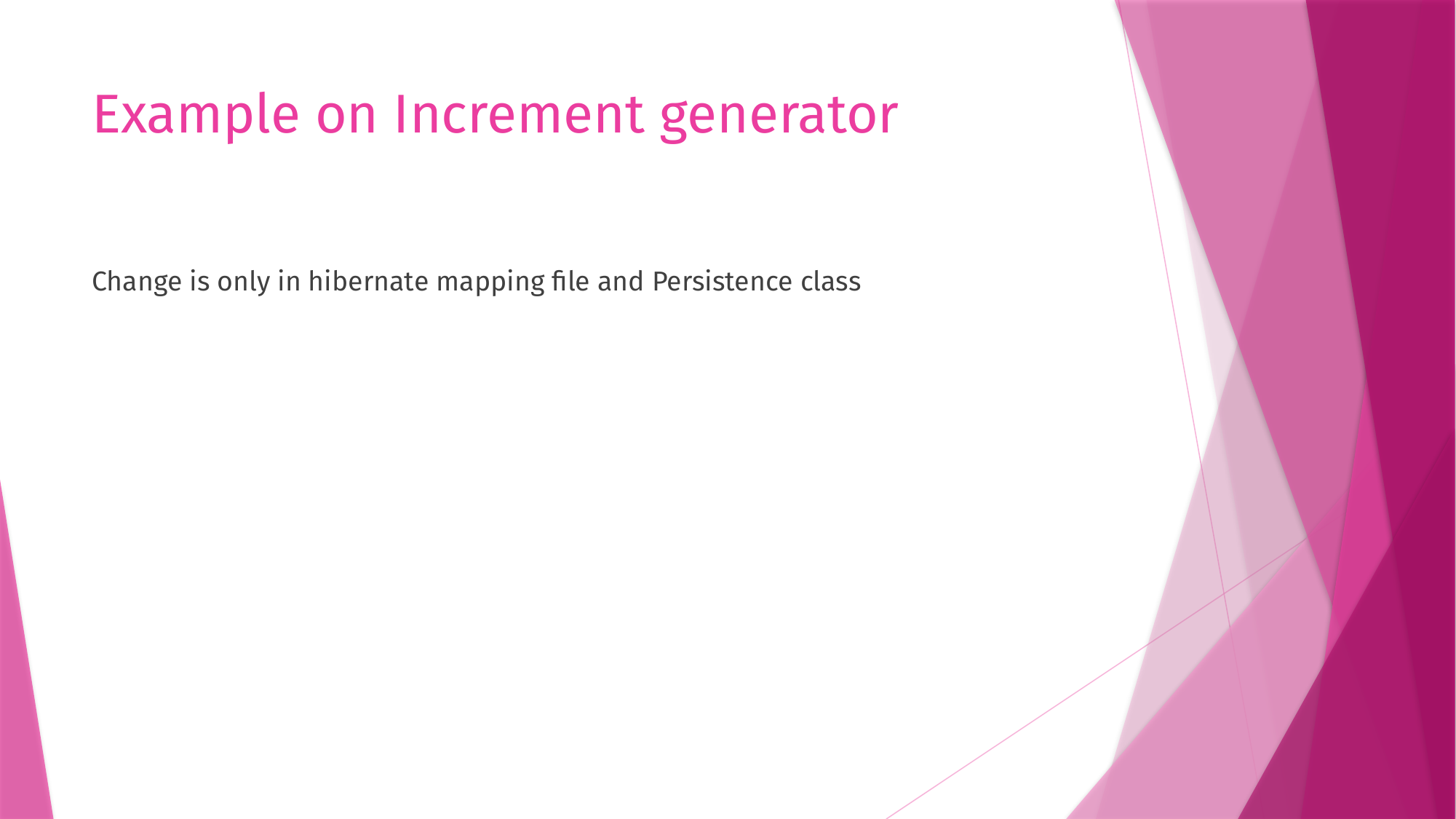

# Example on Increment generator
Change is only in hibernate mapping file and Persistence class